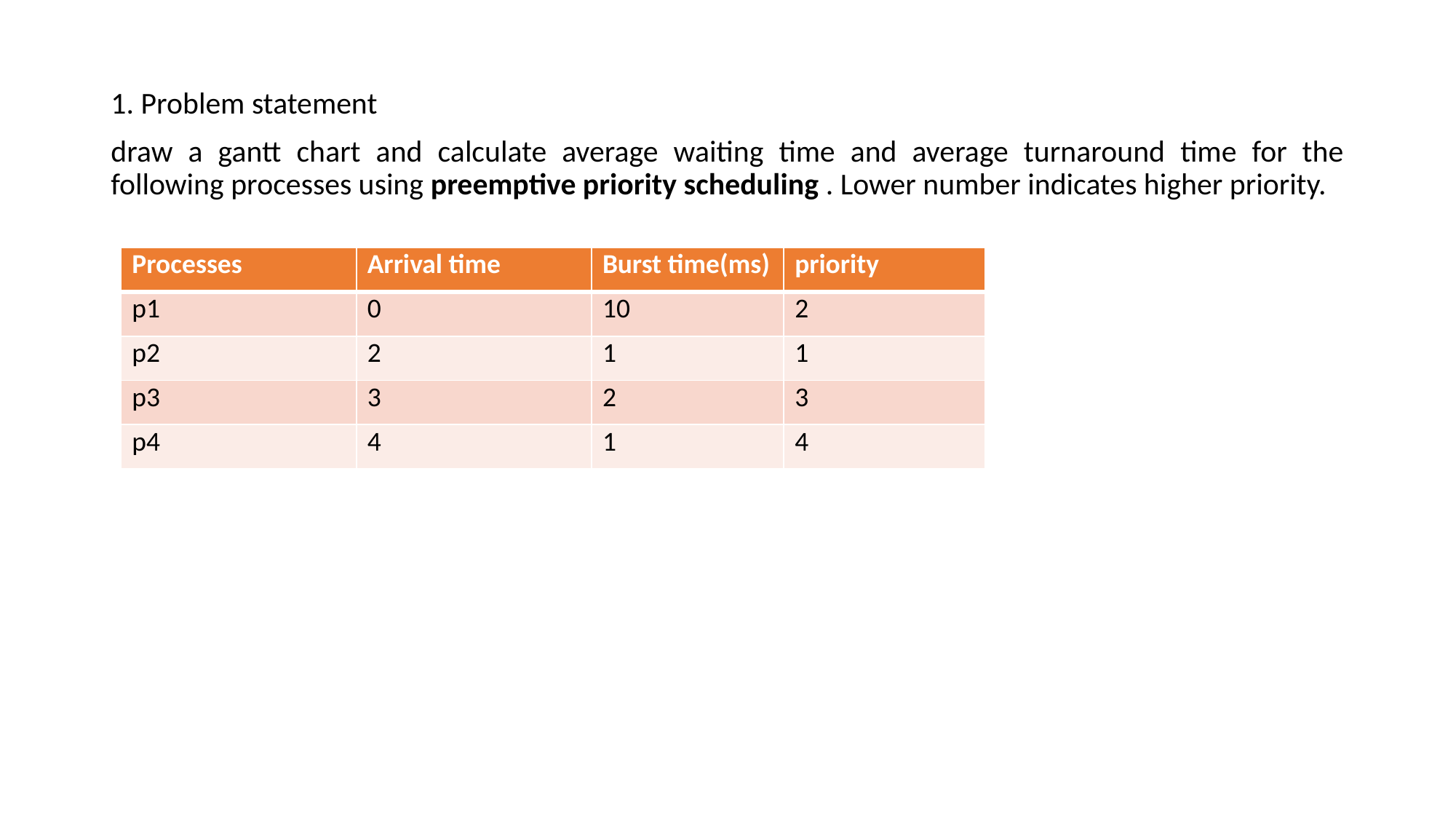

1. Problem statement
draw a gantt chart and calculate average waiting time and average turnaround time for the following processes using preemptive priority scheduling . Lower number indicates higher priority.

| Processes | Arrival time | Burst time(ms) | priority |
| --- | --- | --- | --- |
| p1 | 0 | 10 | 2 |
| p2 | 2 | 1 | 1 |
| p3 | 3 | 2 | 3 |
| p4 | 4 | 1 | 4 |